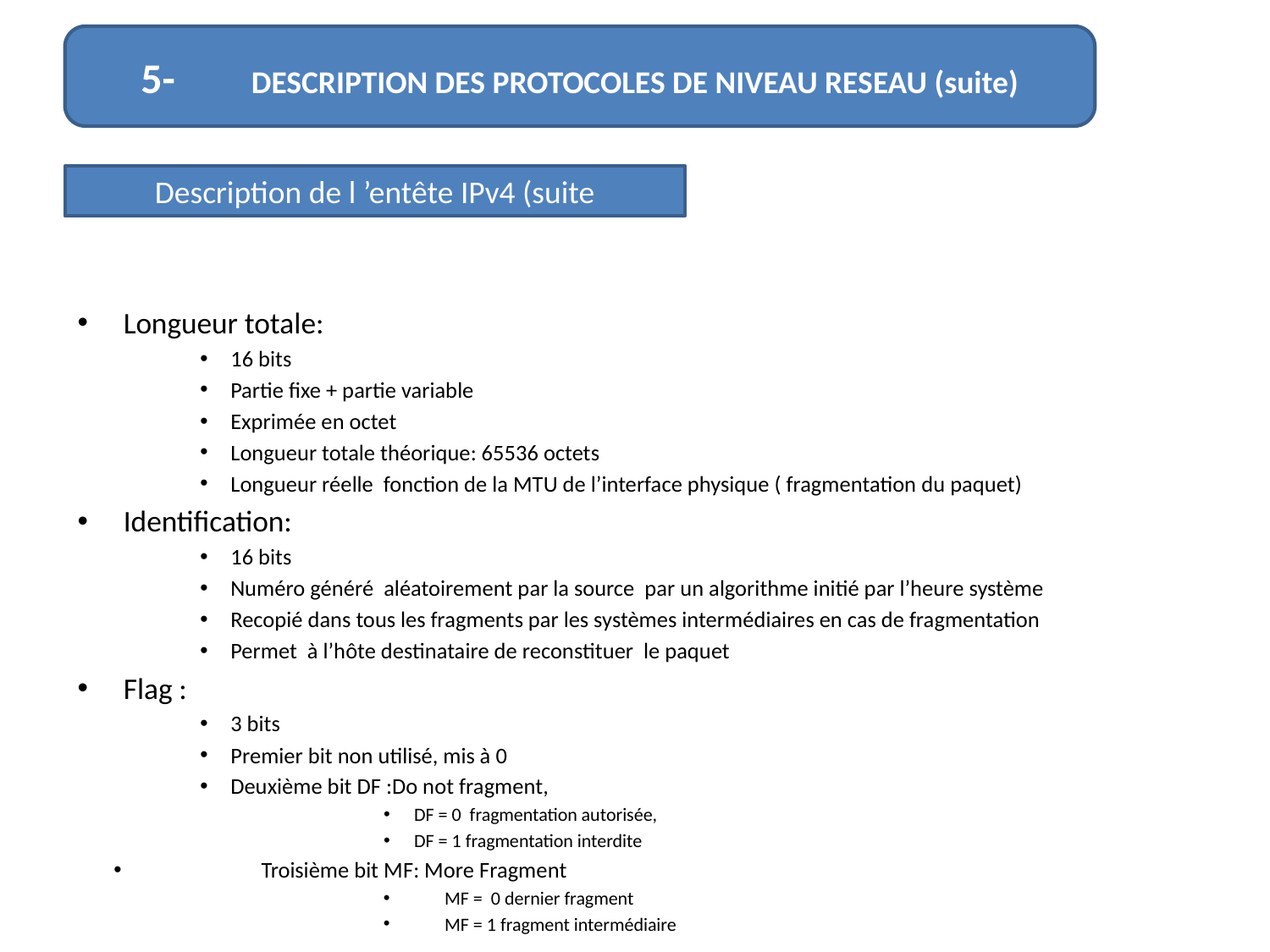

5-        DESCRIPTION DES PROTOCOLES DE NIVEAU RESEAU (suite)
#
Description de l ’entête IPv4 (suite

Longueur totale:
16 bits
Partie fixe + partie variable
Exprimée en octet
Longueur totale théorique: 65536 octets
Longueur réelle  fonction de la MTU de l’interface physique ( fragmentation du paquet)
Identification:
16 bits
Numéro généré  aléatoirement par la source  par un algorithme initié par l’heure système
Recopié dans tous les fragments par les systèmes intermédiaires en cas de fragmentation
Permet  à l’hôte destinataire de reconstituer  le paquet
Flag :
3 bits
Premier bit non utilisé, mis à 0
Deuxième bit DF :Do not fragment,
DF = 0  fragmentation autorisée,
DF = 1 fragmentation interdite
Troisième bit MF: More Fragment
MF =  0 dernier fragment
MF = 1 fragment intermédiaire